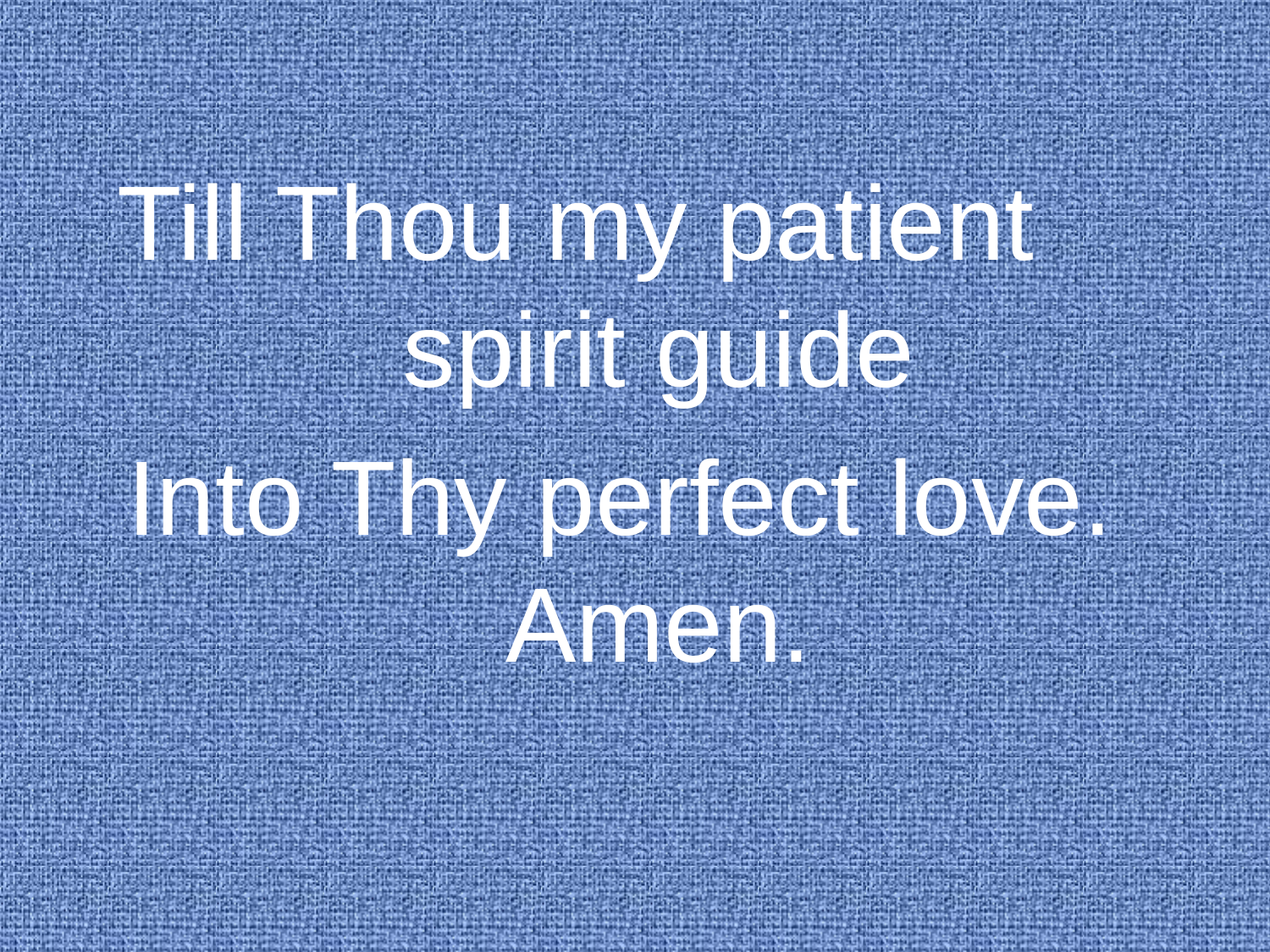

Till Thou my patient     spirit guide
Into Thy perfect love.  Amen.